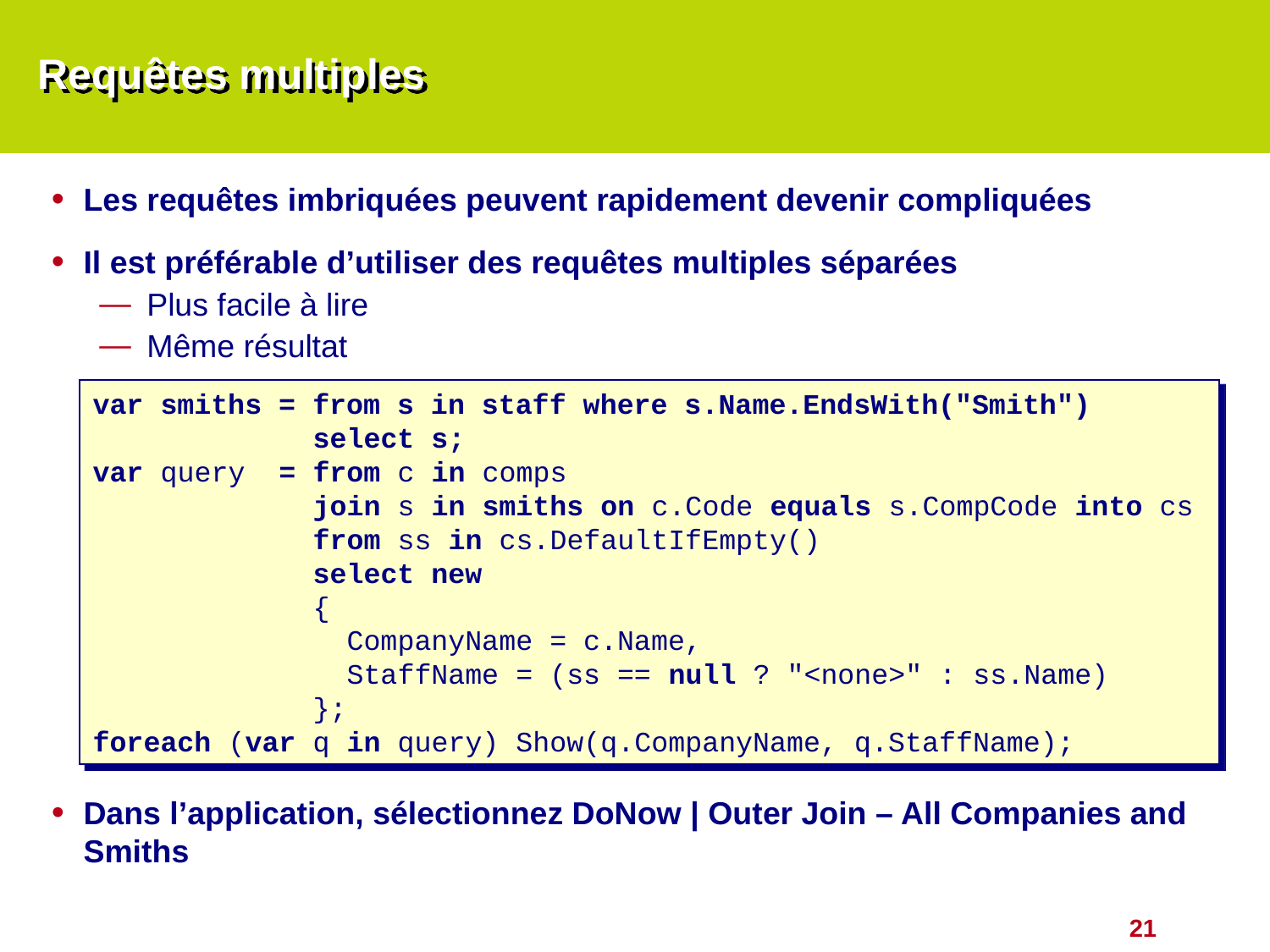

# Requêtes multiples
Les requêtes imbriquées peuvent rapidement devenir compliquées
Il est préférable d’utiliser des requêtes multiples séparées
Plus facile à lire
Même résultat

Dans l’application, sélectionnez DoNow | Outer Join – All Companies and Smiths
var smiths = from s in staff where s.Name.EndsWith("Smith")
             select s;
var query  = from c in comps
             join s in smiths on c.Code equals s.CompCode into cs
             from ss in cs.DefaultIfEmpty()
             select new
             {
		CompanyName = c.Name,
		StaffName = (ss == null ? "<none>" : ss.Name)
             };
foreach (var q in query) Show(q.CompanyName, q.StaffName);